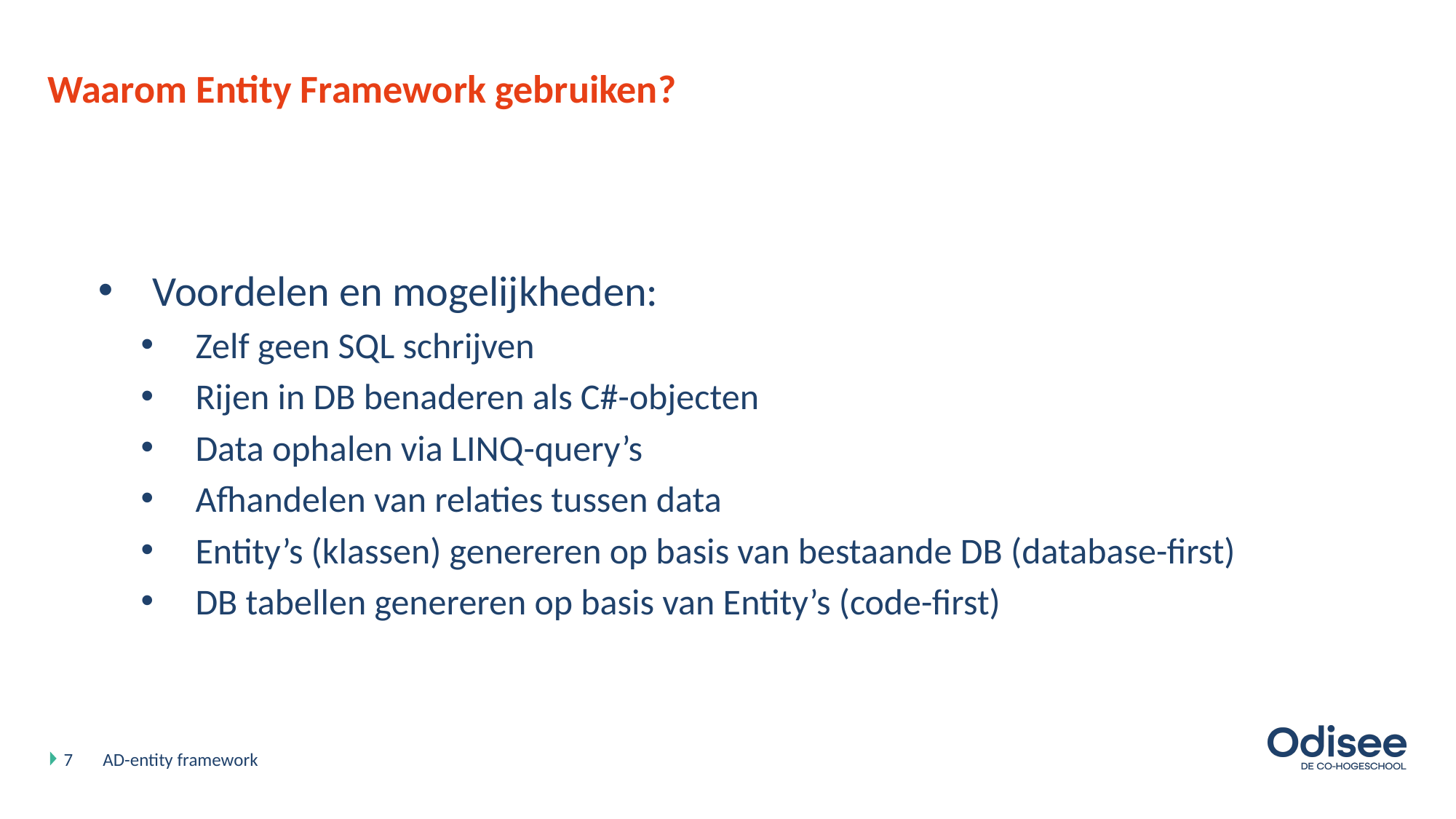

# Waarom Entity Framework gebruiken?
Voordelen en mogelijkheden:
Zelf geen SQL schrijven
Rijen in DB benaderen als C#-objecten
Data ophalen via LINQ-query’s
Afhandelen van relaties tussen data
Entity’s (klassen) genereren op basis van bestaande DB (database-first)
DB tabellen genereren op basis van Entity’s (code-first)
7
AD-entity framework